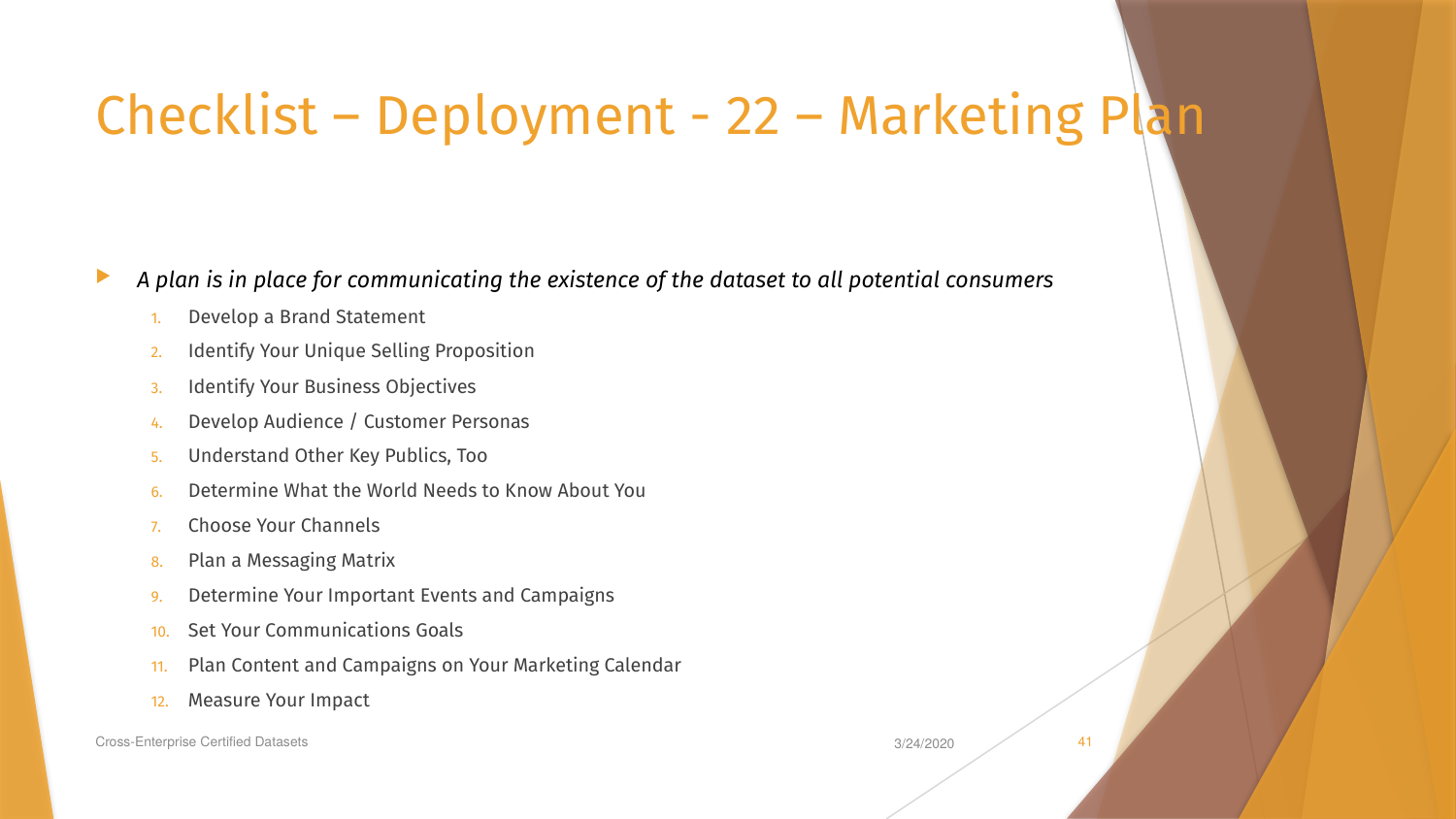

# Checklist – Deployment - 22 – Marketing Plan
A plan is in place for communicating the existence of the dataset to all potential consumers
Develop a Brand Statement
Identify Your Unique Selling Proposition
Identify Your Business Objectives
Develop Audience / Customer Personas
Understand Other Key Publics, Too
Determine What the World Needs to Know About You
Choose Your Channels
Plan a Messaging Matrix
Determine Your Important Events and Campaigns
Set Your Communications Goals
Plan Content and Campaigns on Your Marketing Calendar
Measure Your Impact

Cross-Enterprise Certified Datasets
3/24/2020
41